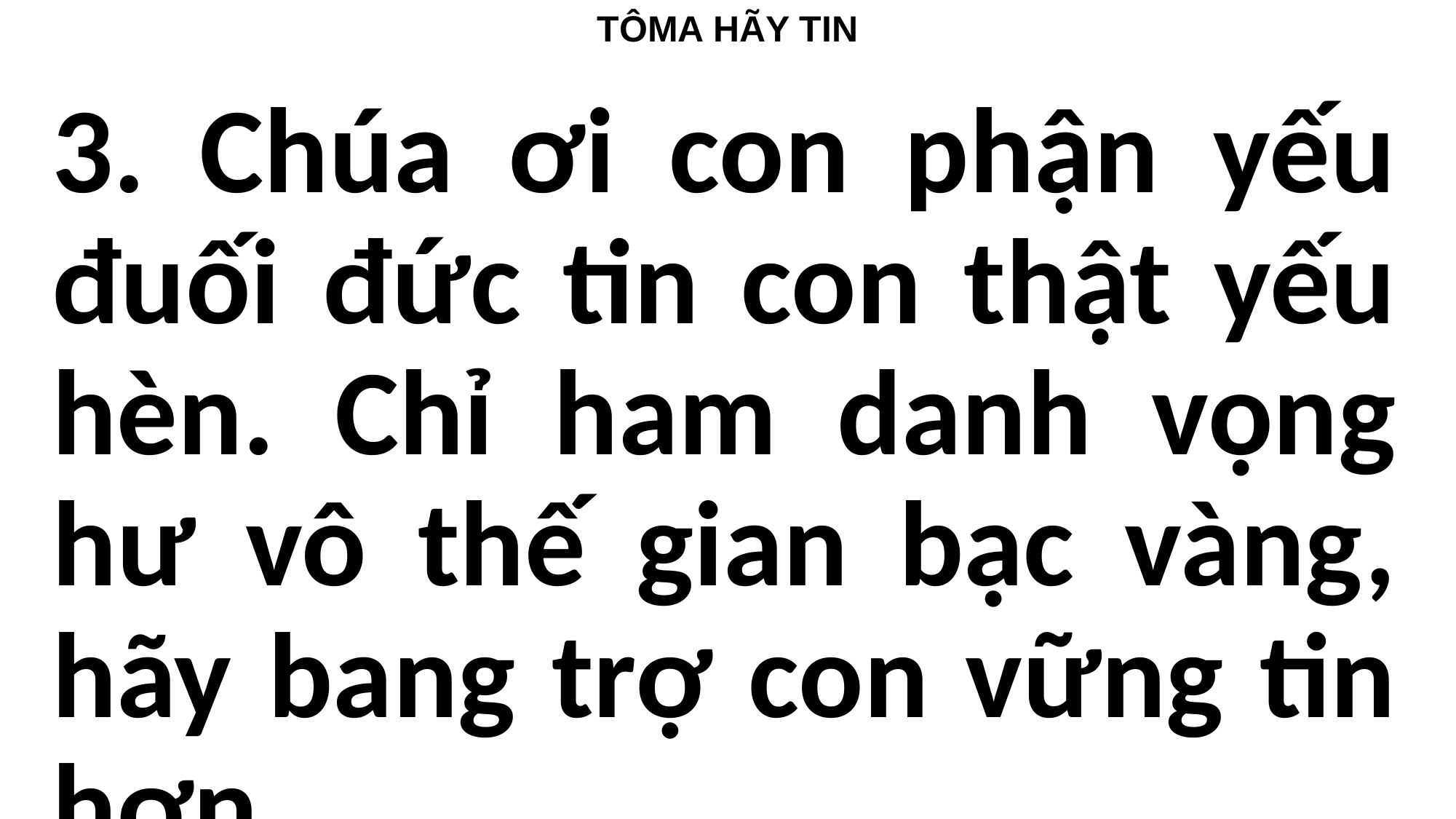

TÔMA HÃY TIN
3. Chúa ơi con phận yếu đuối đức tin con thật yếu hèn. Chỉ ham danh vọng hư vô thế gian bạc vàng, hãy bang trợ con vững tin hơn.